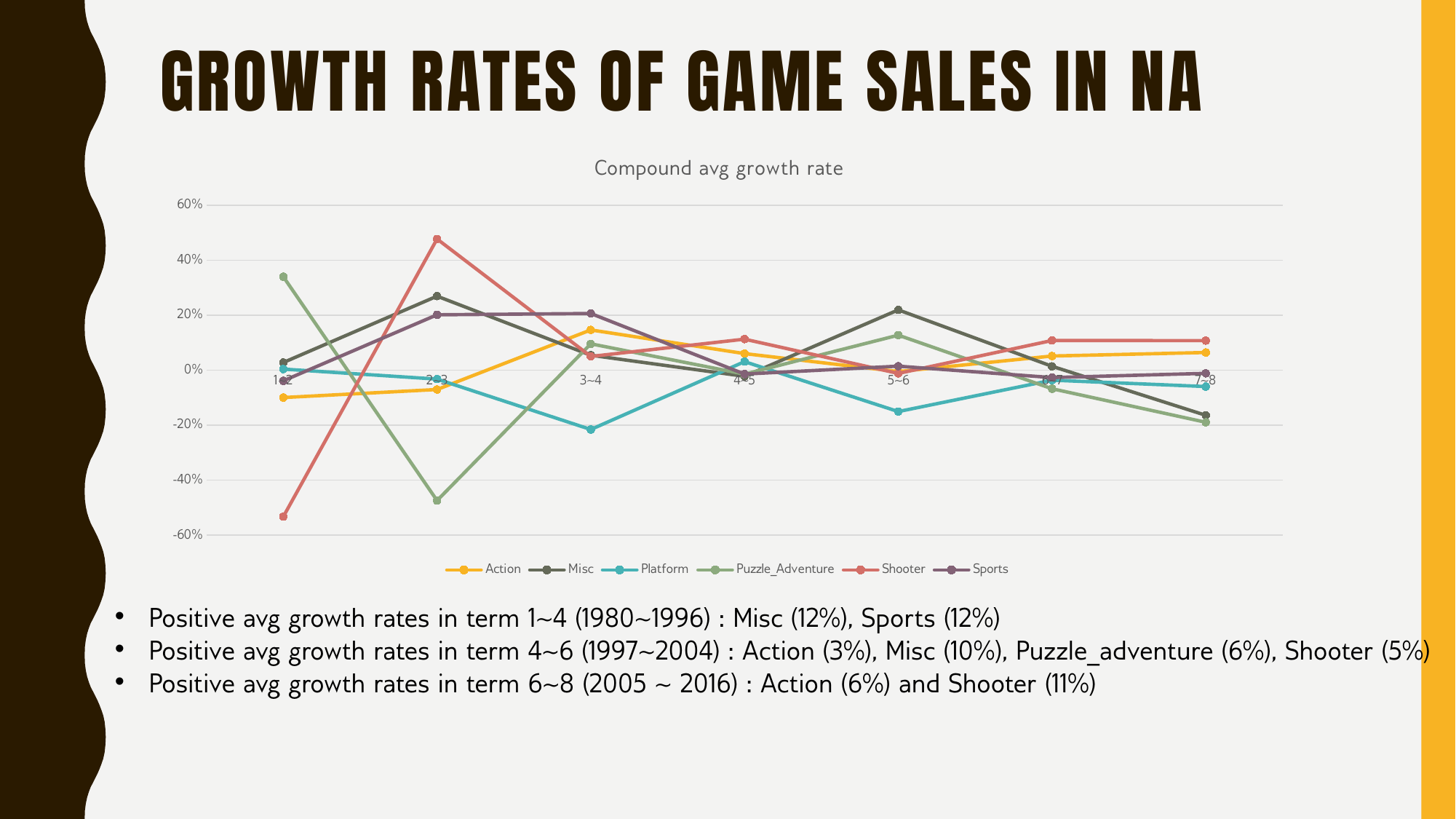

# Growth rates of game sales in NA

### Chart: Compound avg growth rate

| Category | Action | Misc | Platform | Puzzle_Adventure | Shooter | Sports |
|---|---|---|---|---|---|---|
| 1~2 | -0.09961186618063984 | 0.0277352417957302 | 0.0038447009521374092 | 0.33984857332294144 | -0.5327146654468219 | -0.038824861185978894 |
| 2~3 | -0.07042655282226445 | 0.26908510054322327 | -0.032626713289539325 | -0.4741420186339783 | 0.4768842474708815 | 0.20145816310978937 |
| 3~4 | 0.14639277864643743 | 0.05434982466875506 | -0.21574416084134942 | 0.09583709708374757 | 0.0499381291327709 | 0.20610501608120718 |
| 4~5 | 0.06022623670159416 | -0.022426735572946863 | 0.030819364234077523 | -0.014660428981981527 | 0.11281830970188537 | -0.014377999311887428 |
| 5~6 | -0.005237438620177312 | 0.21922755958084572 | -0.150561422209149 | 0.12729068400537816 | -0.012002767429758568 | 0.014448645896097878 |
| 6~7 | 0.05142403491506075 | 0.013921600428148696 | -0.03653869283567572 | -0.06758529738721498 | 0.1079179470709602 | -0.026940572034044673 |
| 7~8 | 0.06427760123560236 | -0.1641246607516102 | -0.059676161111347555 | -0.18947194060795153 | 0.10749769320706952 | -0.011669784781758034 |
Positive avg growth rates in term 1~4 (1980~1996) : Misc (12%), Sports (12%)
Positive avg growth rates in term 4~6 (1997~2004) : Action (3%), Misc (10%), Puzzle_adventure (6%), Shooter (5%)
Positive avg growth rates in term 6~8 (2005 ~ 2016) : Action (6%) and Shooter (11%)